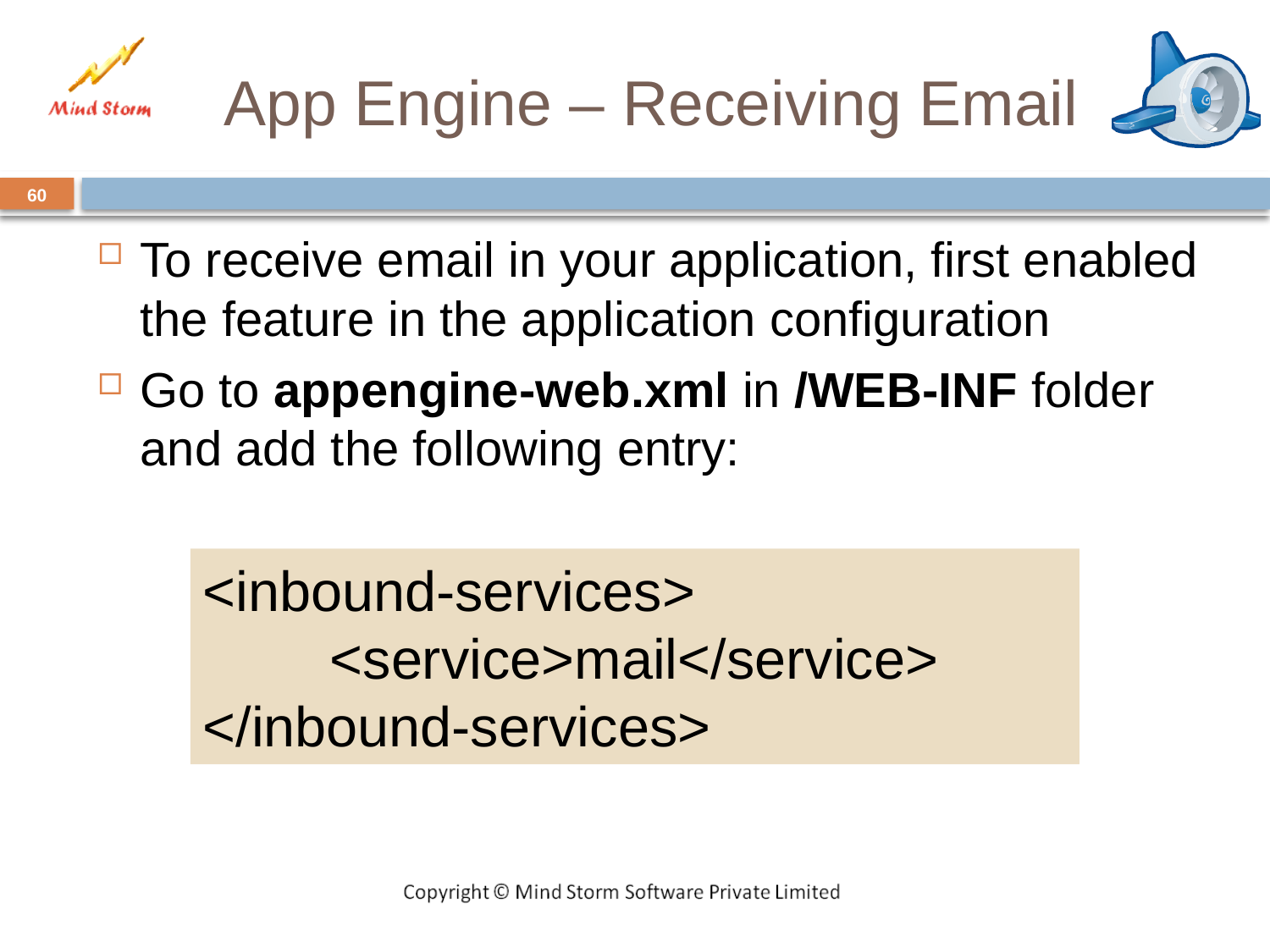

# App Engine – Receiving Email
60
To receive email in your application, first enabled the feature in the application configuration
Go to appengine-web.xml in /WEB-INF folder and add the following entry:

<inbound-services>
	<service>mail</service>
</inbound-services>